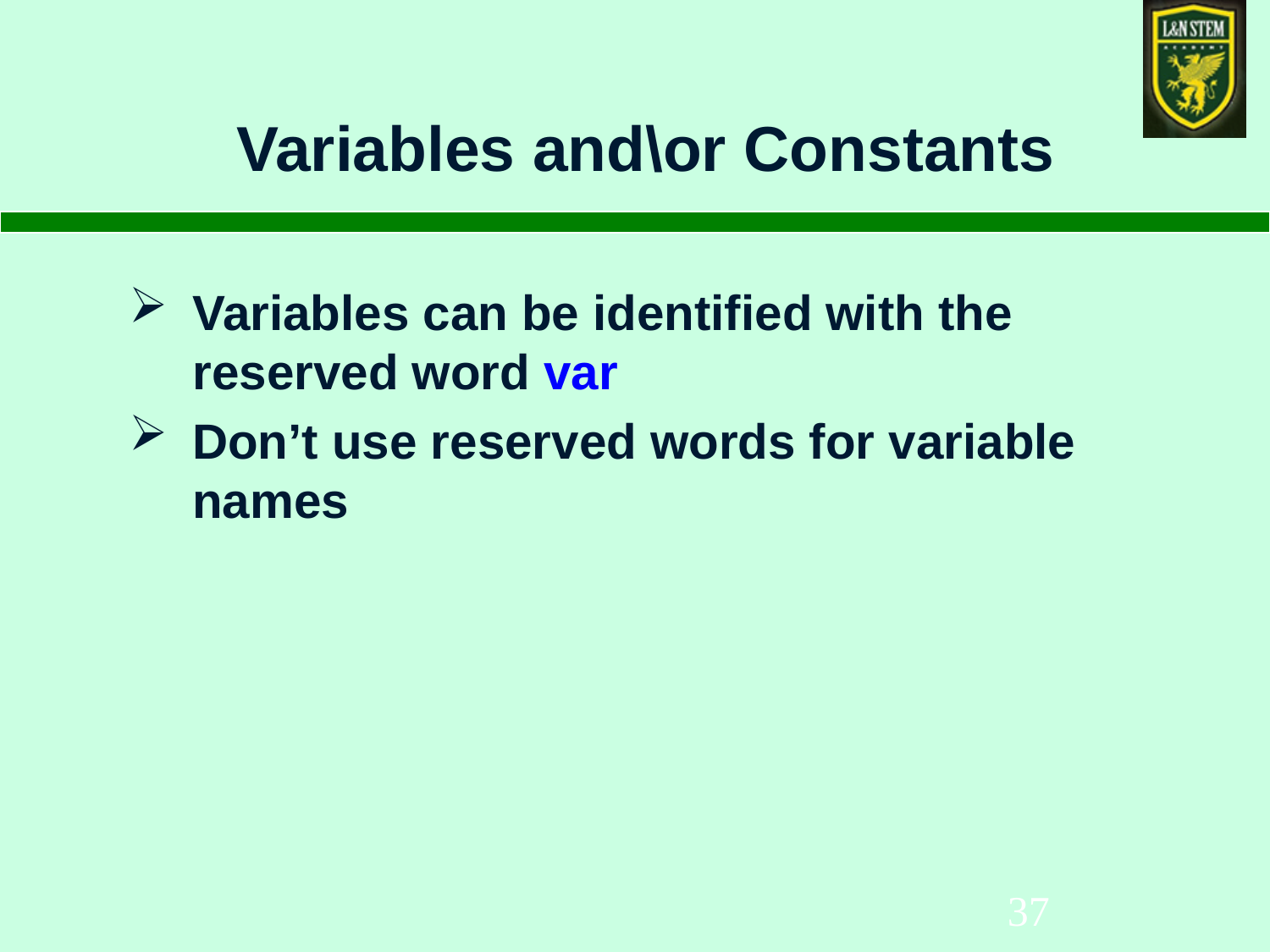

# Variables and\or Constants
Variables can be identified with the reserved word var
Don’t use reserved words for variable names